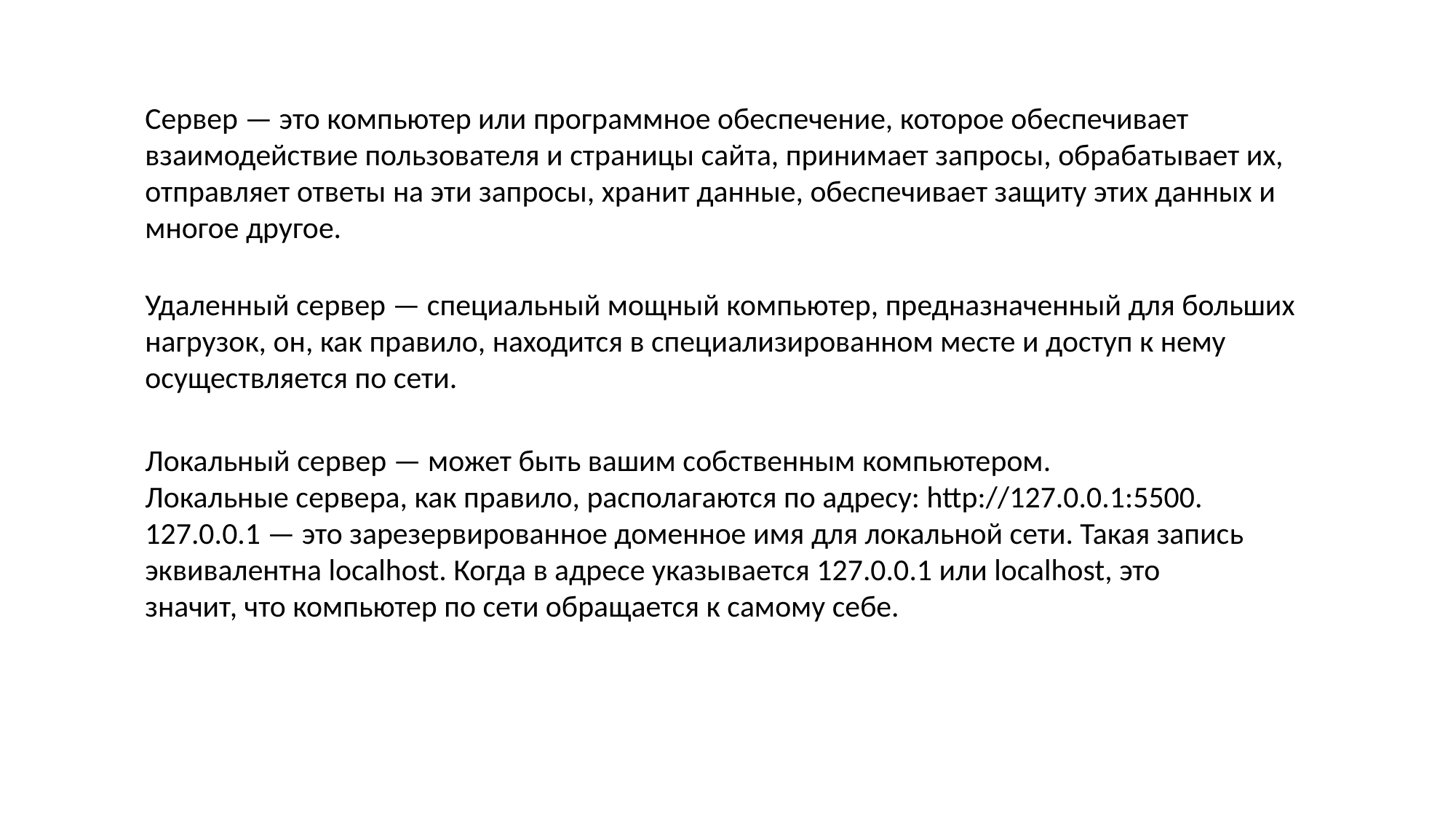

Сервер — это компьютер или программное обеспечение, которое обеспечивает взаимодействие пользователя и страницы сайта, принимает запросы, обрабатывает их, отправляет ответы на эти запросы, хранит данные, обеспечивает защиту этих данных и многое другое.
Удаленный сервер — специальный мощный компьютер, предназначенный для больших нагрузок, он, как правило, находится в специализированном месте и доступ к нему осуществляется по сети.
Локальный сервер — может быть вашим собственным компьютером.
Локальные сервера, как правило, располагаются по адресу: http://127.0.0.1:5500.
127.0.0.1 — это зарезервированное доменное имя для локальной сети. Такая запись эквивалентна localhost. Когда в адресе указывается 127.0.0.1 или localhost, это значит, что компьютер по сети обращается к самому себе.